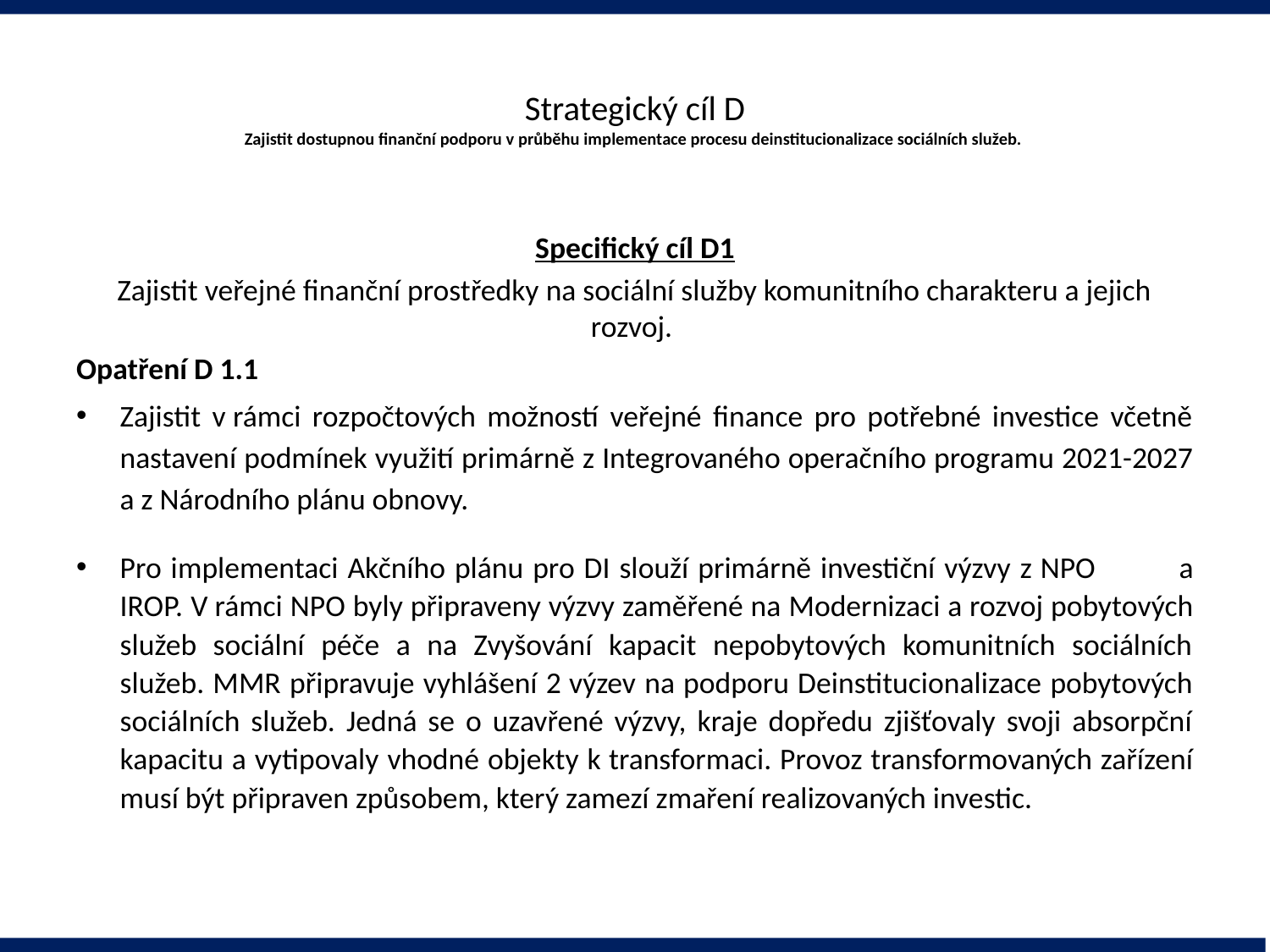

# Strategický cíl D Zajistit dostupnou finanční podporu v průběhu implementace procesu deinstitucionalizace sociálních služeb.
Specifický cíl D1
Zajistit veřejné finanční prostředky na sociální služby komunitního charakteru a jejich rozvoj.
Opatření D 1.1
Zajistit v rámci rozpočtových možností veřejné finance pro potřebné investice včetně nastavení podmínek využití primárně z Integrovaného operačního programu 2021-2027 a z Národního plánu obnovy.
Pro implementaci Akčního plánu pro DI slouží primárně investiční výzvy z NPO         a IROP. V rámci NPO byly připraveny výzvy zaměřené na Modernizaci a rozvoj pobytových služeb sociální péče a na Zvyšování kapacit nepobytových komunitních sociálních služeb. MMR připravuje vyhlášení 2 výzev na podporu Deinstitucionalizace pobytových sociálních služeb. Jedná se o uzavřené výzvy, kraje dopředu zjišťovaly svoji absorpční kapacitu a vytipovaly vhodné objekty k transformaci. Provoz transformovaných zařízení musí být připraven způsobem, který zamezí zmaření realizovaných investic.